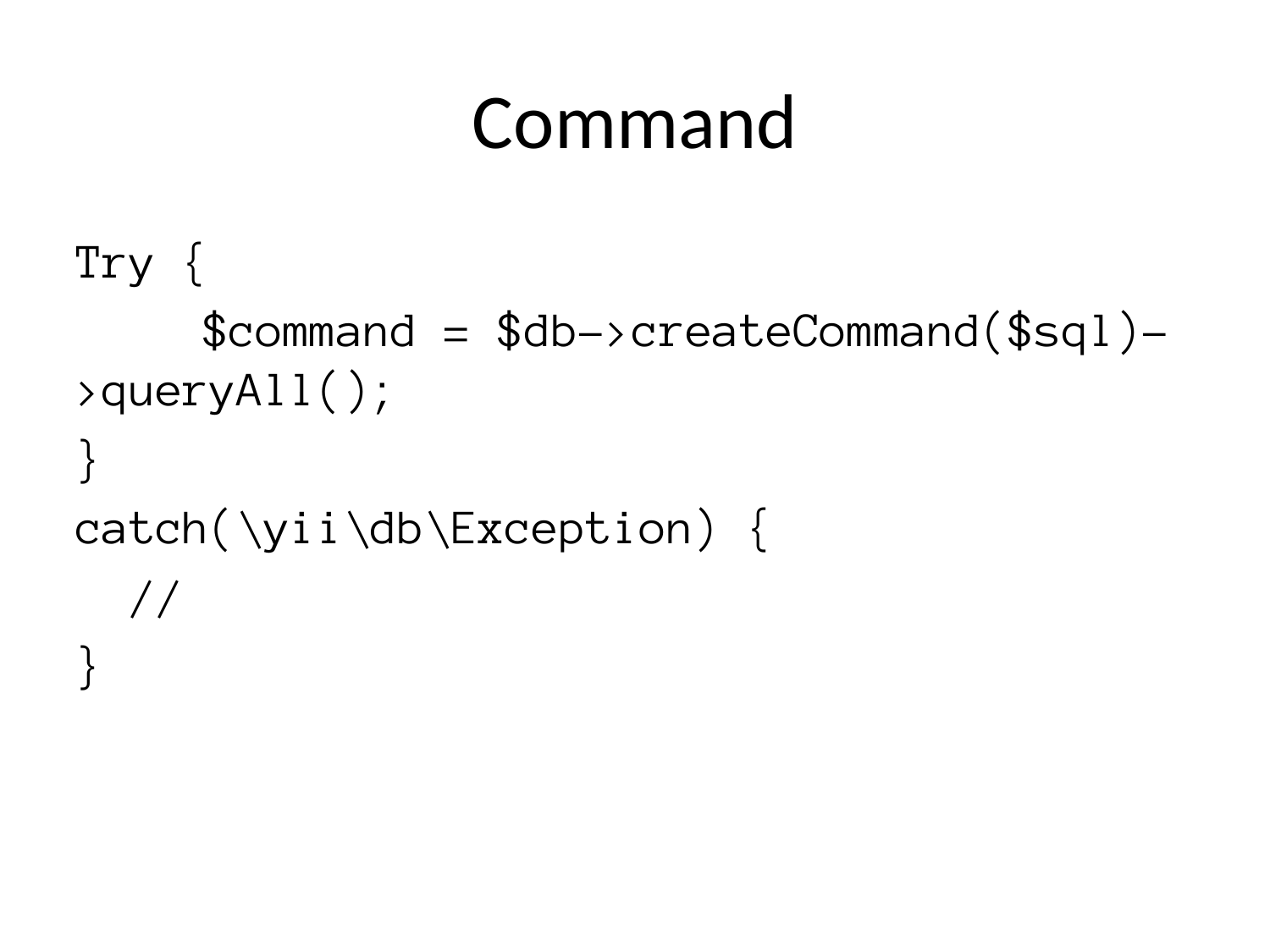

# Command
Try {
	$command = $db->createCommand($sql)->queryAll();
}
catch(\yii\db\Exception) {
  //
}